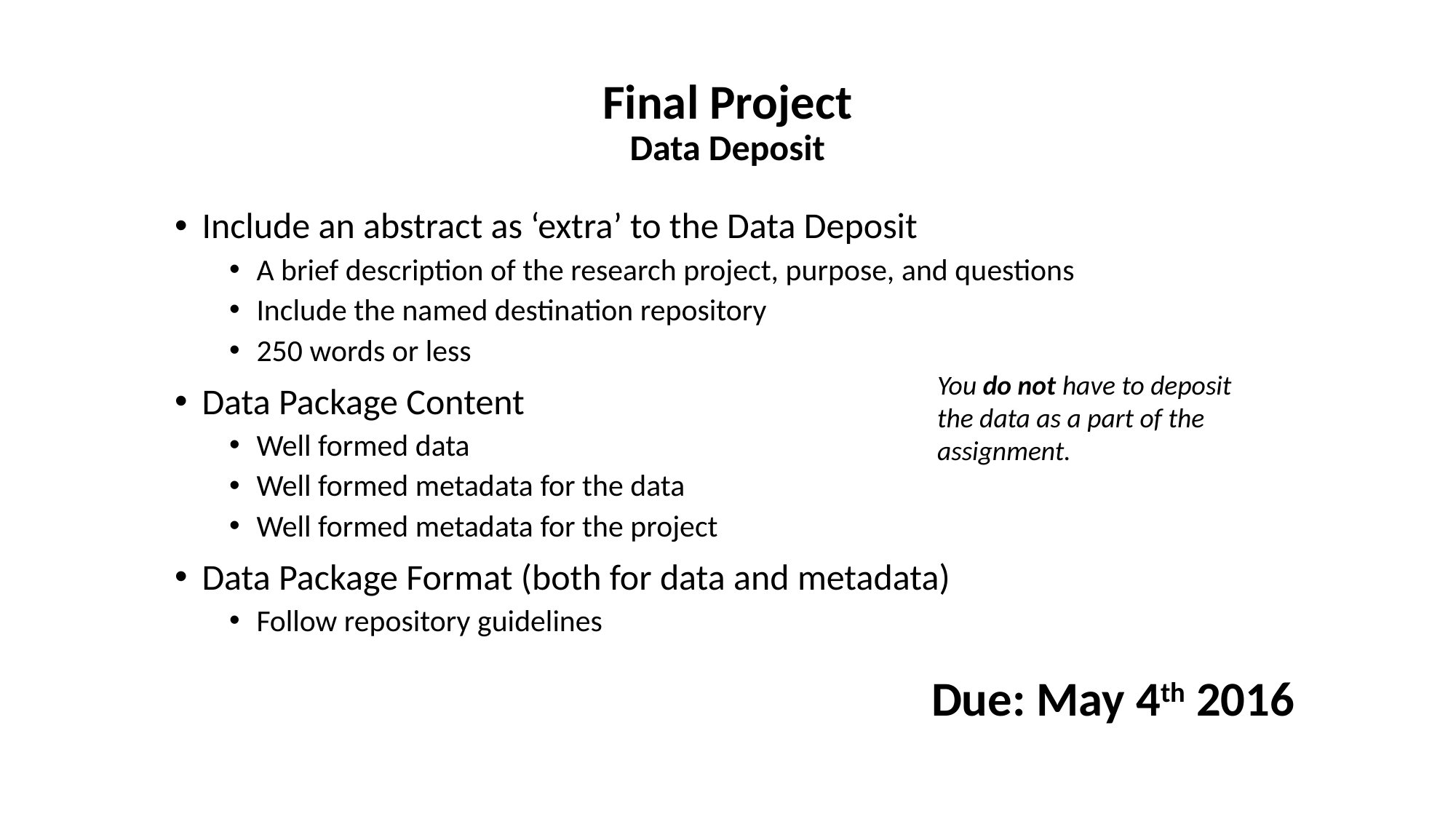

# Final Project Data Deposit
Include an abstract as ‘extra’ to the Data Deposit
A brief description of the research project, purpose, and questions
Include the named destination repository
250 words or less
Data Package Content
Well formed data
Well formed metadata for the data
Well formed metadata for the project
Data Package Format (both for data and metadata)
Follow repository guidelines
You do not have to deposit the data as a part of the assignment.
Due: May 4th 2016